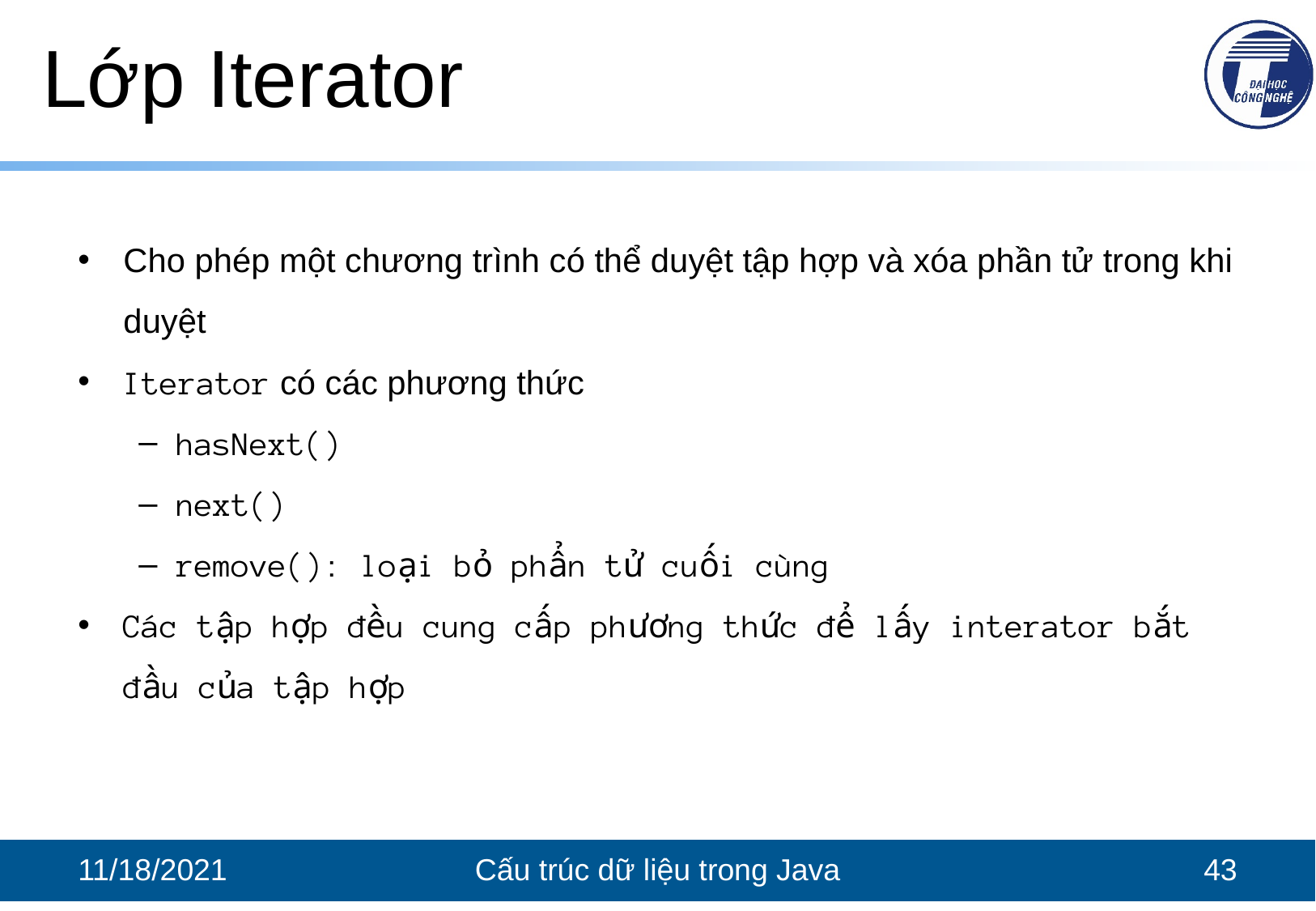

# Lớp Iterator
Cho phép một chương trình có thể duyệt tập hợp và xóa phần tử trong khi duyệt
Iterator có các phương thức
hasNext()
next()
remove(): loại bỏ phẩn tử cuối cùng
Các tập hợp đều cung cấp phương thức để lấy interator bắt đầu của tập hợp
11/18/2021
Cấu trúc dữ liệu trong Java
43